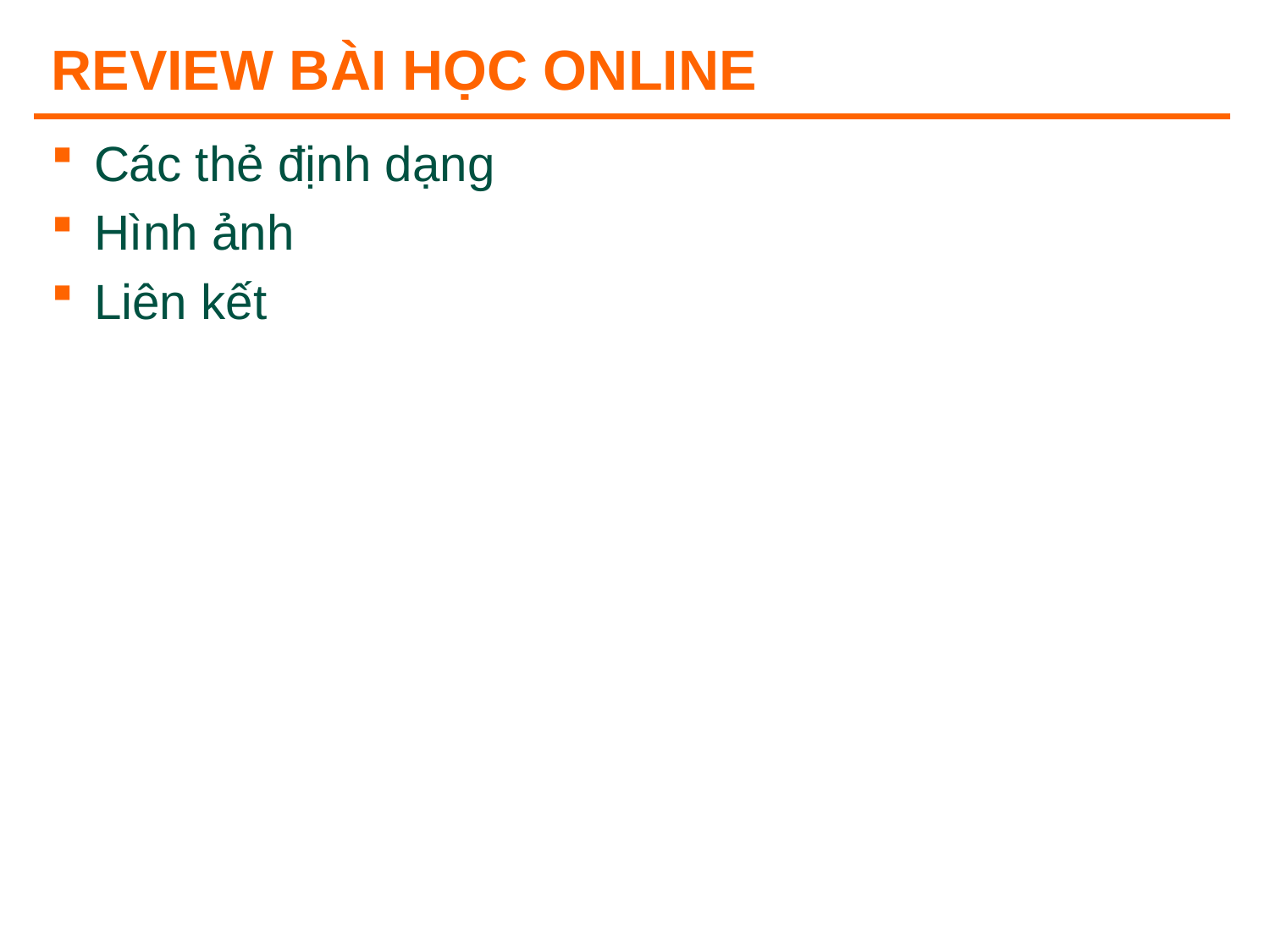

# Review bài học online
Các thẻ định dạng
Hình ảnh
Liên kết